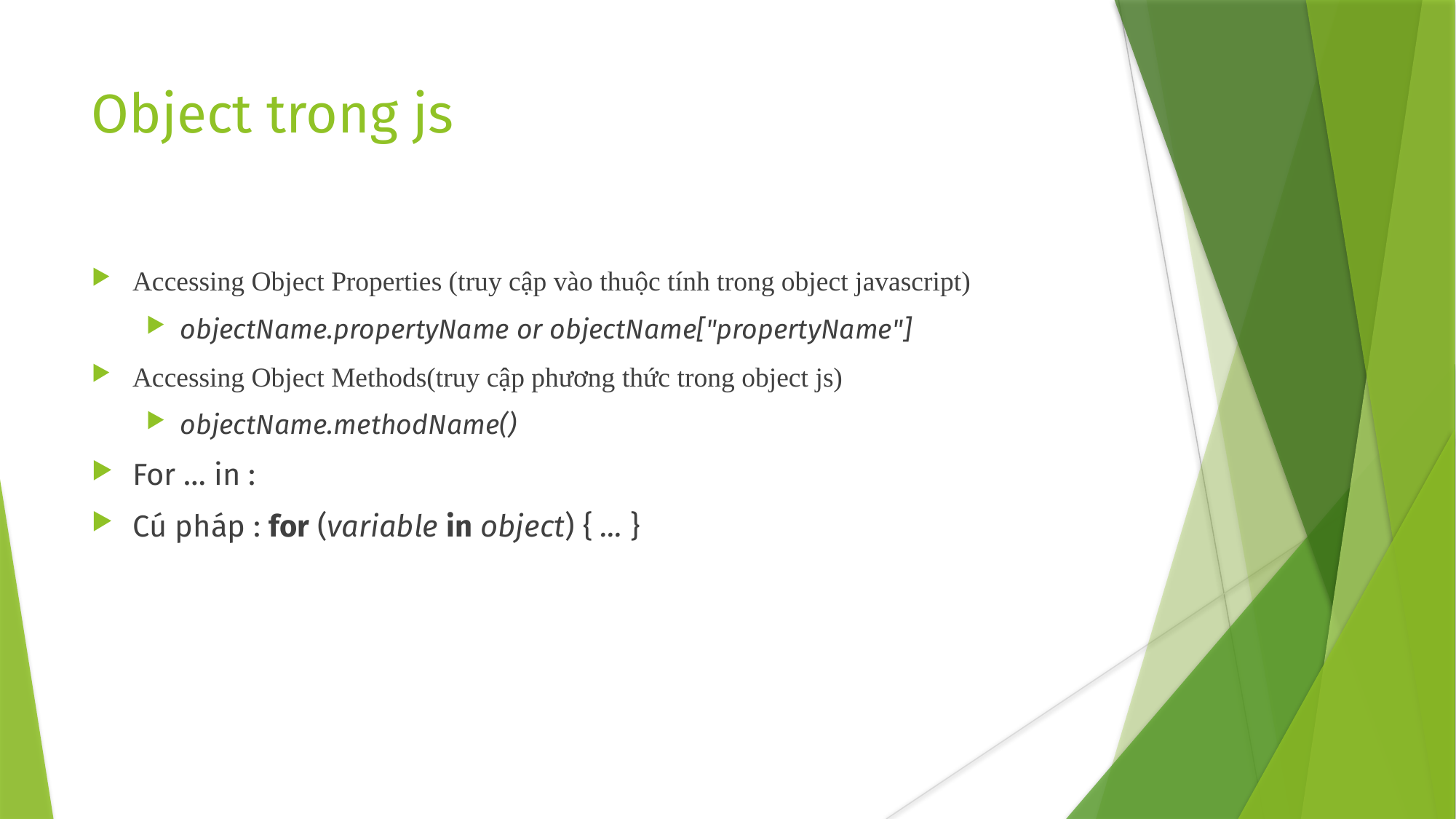

Object trong js
Accessing Object Properties (truy cập vào thuộc tính trong object javascript)
objectName.propertyName or objectName["propertyName"]
Accessing Object Methods(truy cập phương thức trong object js)
objectName.methodName()
For … in :
Cú pháp : for (variable in object) { ... }